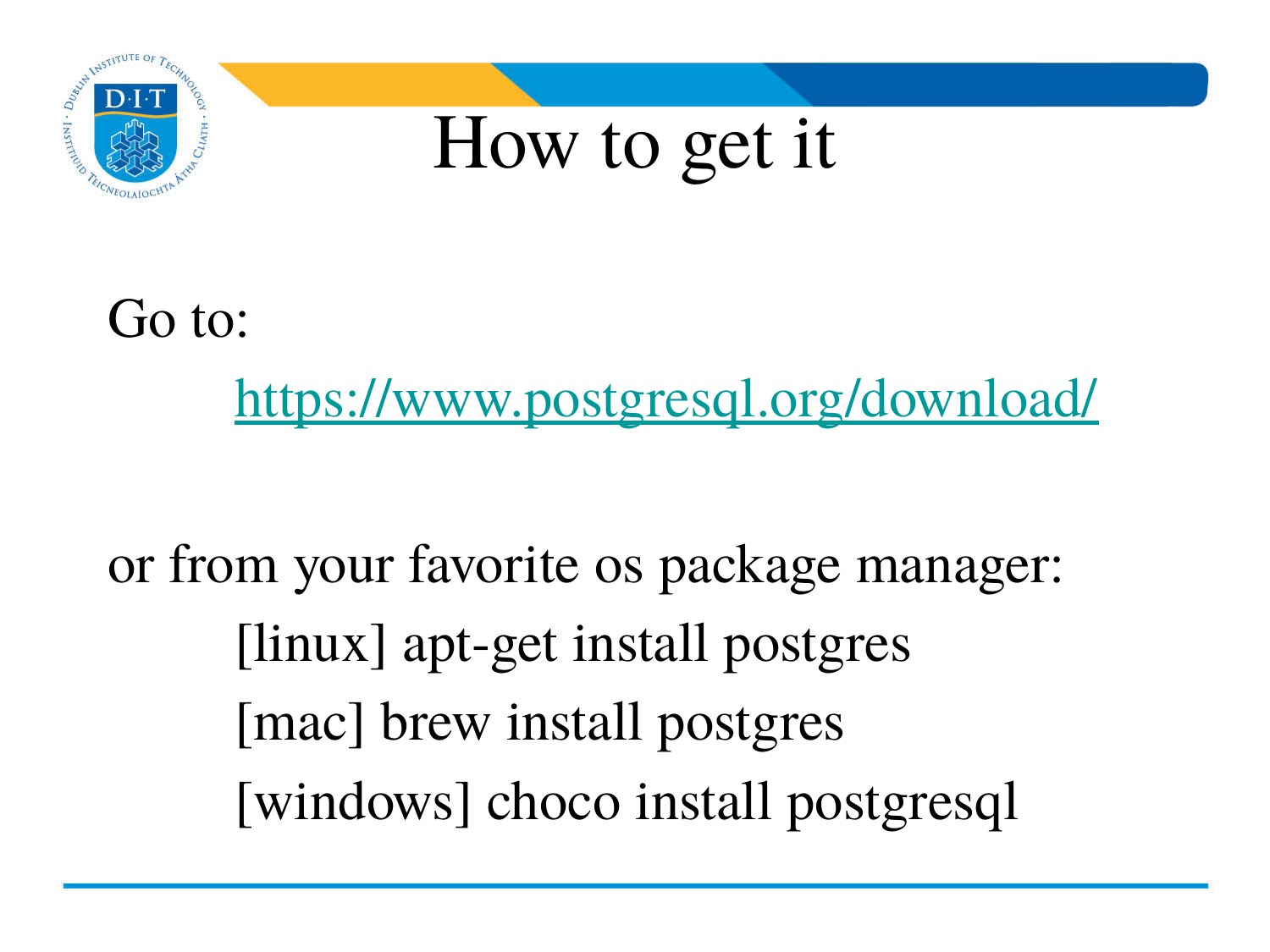

# How to get it
Go to:
	https://www.postgresql.org/download/

or from your favorite os package manager:
	[linux] apt-get install postgres
	[mac] brew install postgres
	[windows] choco install postgresql